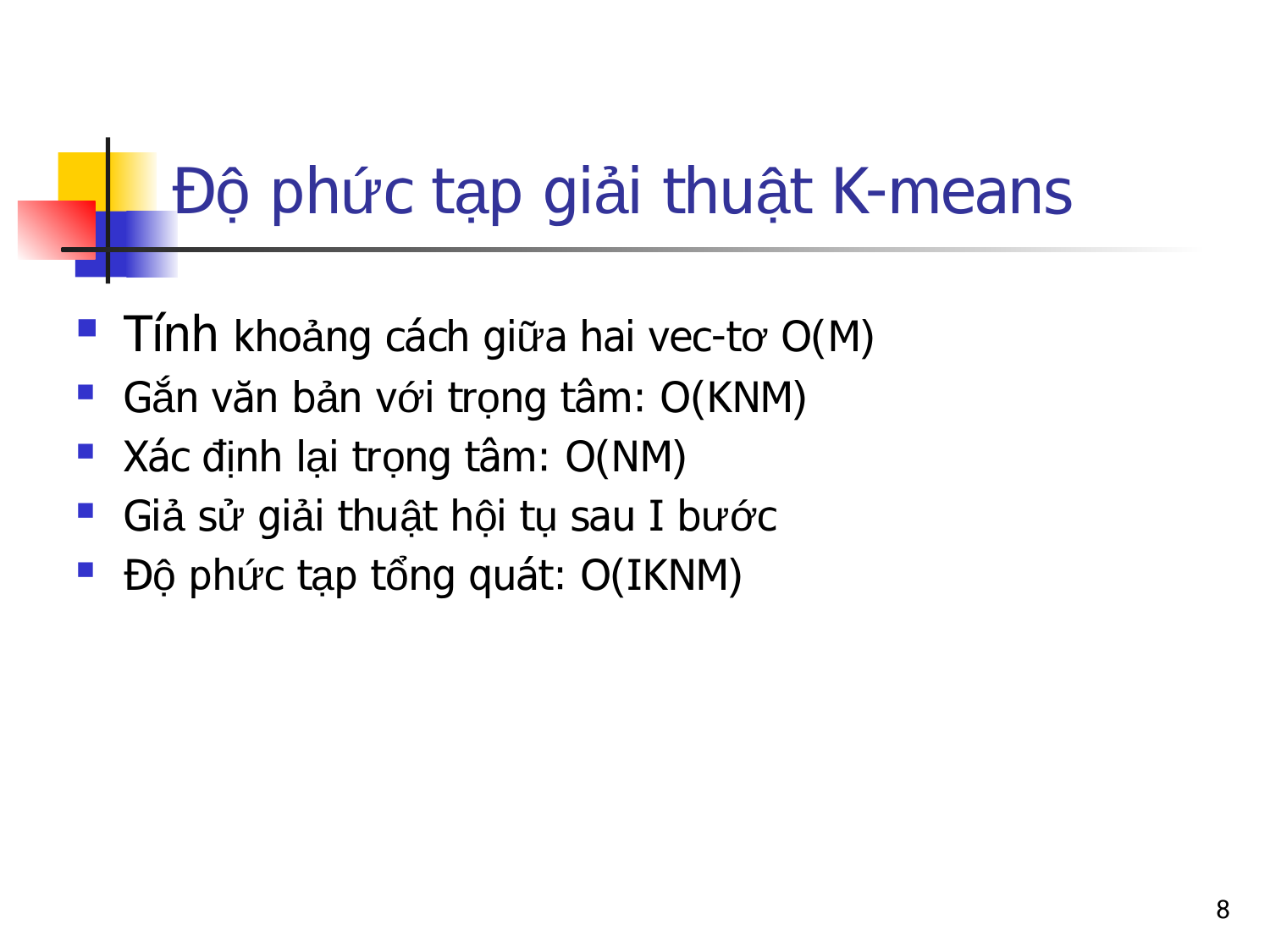

# Độ phức tạp giải thuật K-means
Tính khoảng cách giữa hai vec-tơ O(M)
Gắn văn bản với trọng tâm: O(KNM)
Xác định lại trọng tâm: O(NM)
Giả sử giải thuật hội tụ sau I bước
Độ phức tạp tổng quát: O(IKNM)

8